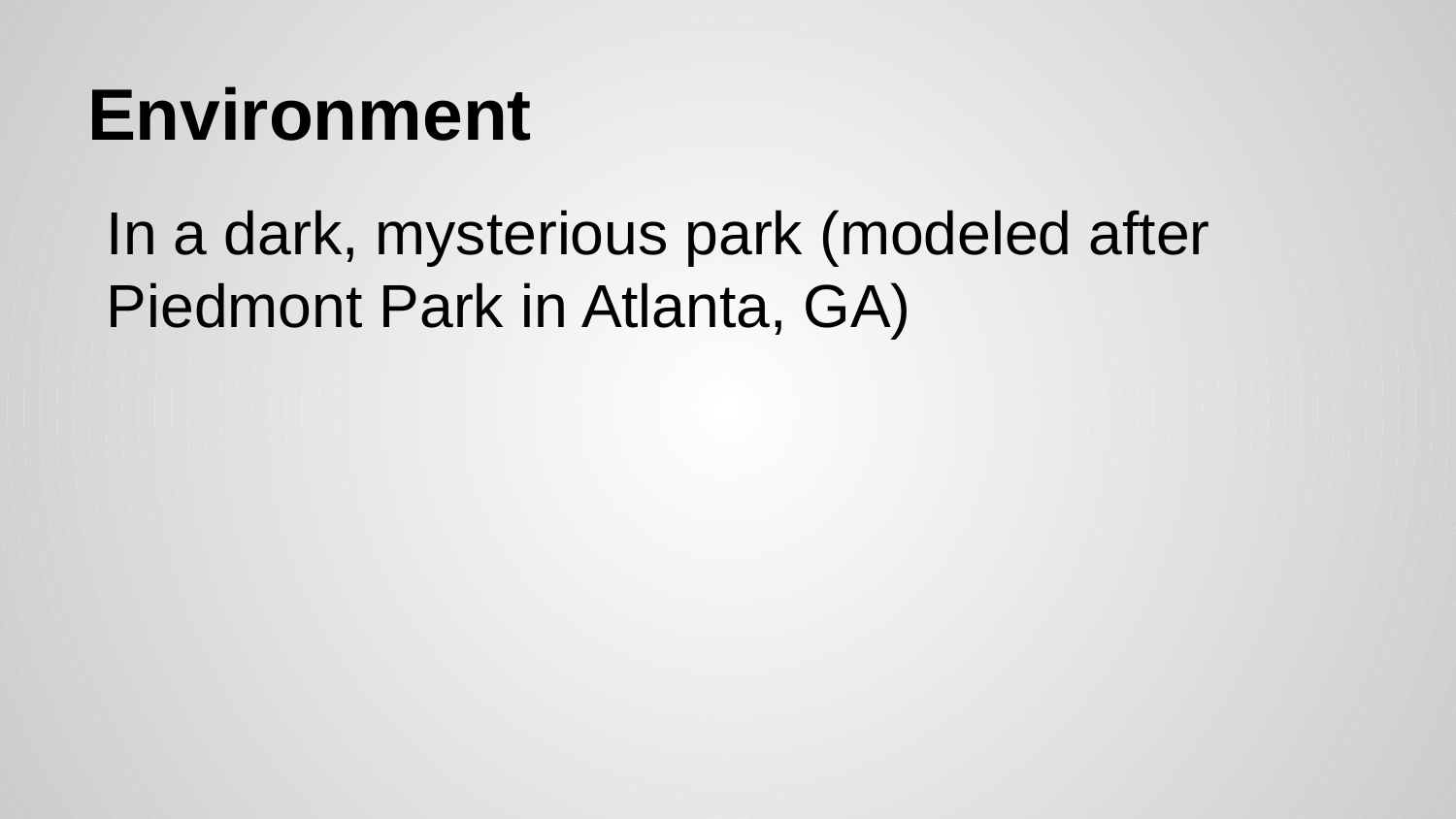

# Environment
In a dark, mysterious park (modeled after Piedmont Park in Atlanta, GA)